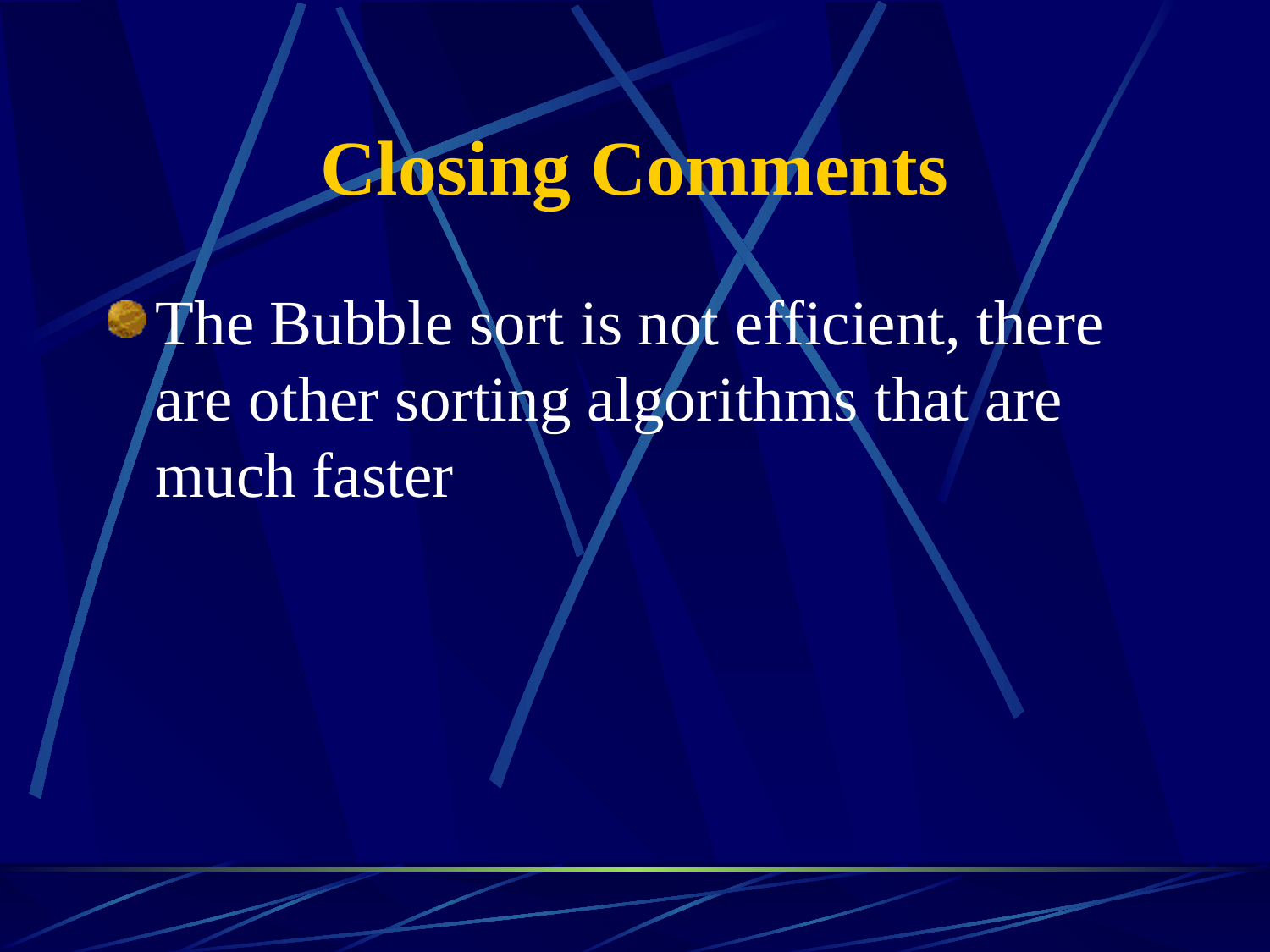

# Closing Comments
The Bubble sort is not efficient, there are other sorting algorithms that are much faster